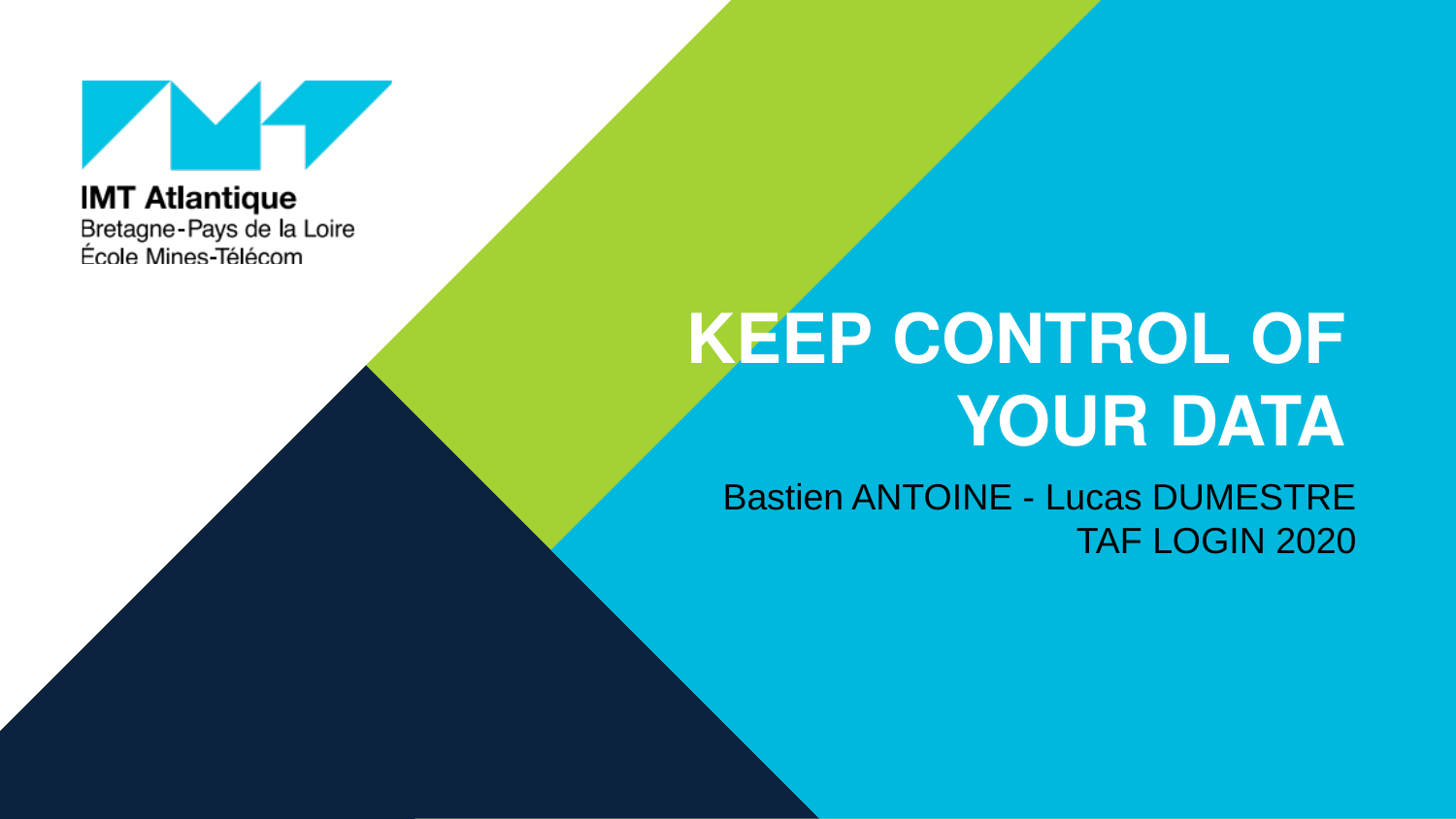

Keep Control of your Data
Bastien ANTOINE - Lucas DUMESTRE
TAF LOGIN 2020